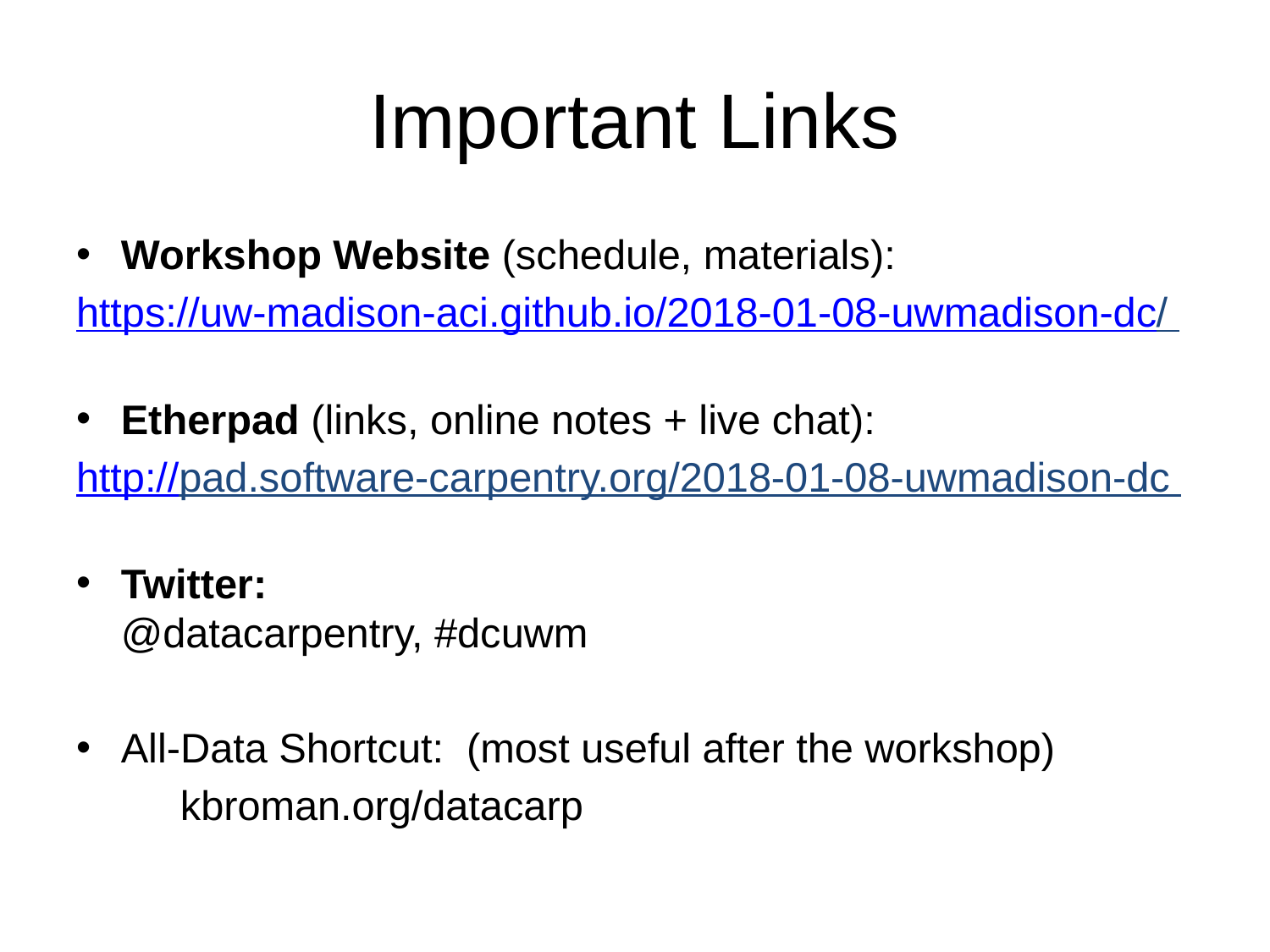

# Important Links
Workshop Website (schedule, materials):
https://uw-madison-aci.github.io/2018-01-08-uwmadison-dc/
Etherpad (links, online notes + live chat):
http://pad.software-carpentry.org/2018-01-08-uwmadison-dc
Twitter:
	@datacarpentry, #dcuwm

All-Data Shortcut:  (most useful after the workshop)
	 kbroman.org/datacarp